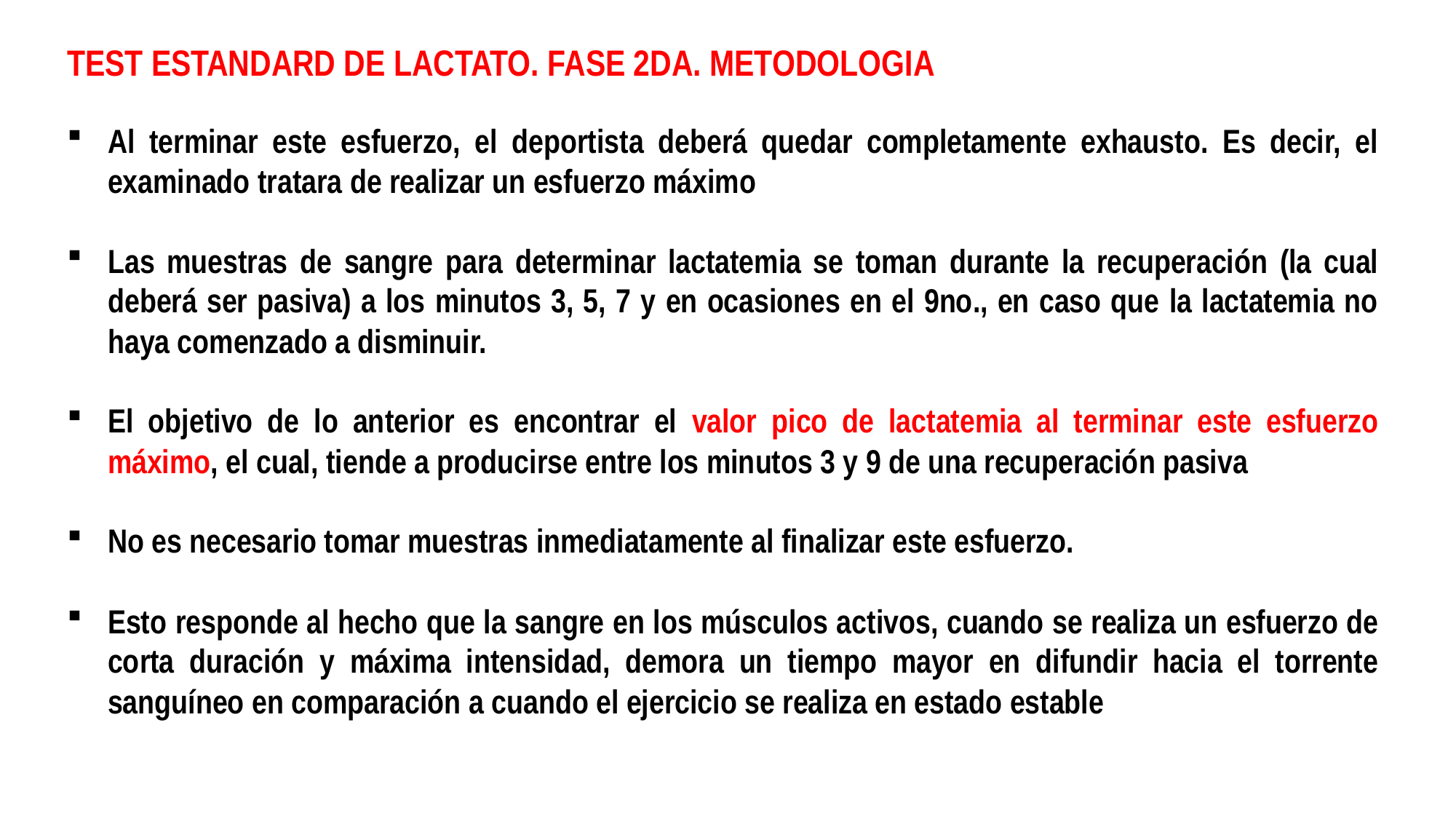

TEST ESTANDARD DE LACTATO. FASE 2DA. METODOLOGIA

Al terminar este esfuerzo, el deportista deberá quedar completamente exhausto. Es decir, el examinado tratara de realizar un esfuerzo máximo

Las muestras de sangre para determinar lactatemia se toman durante la recuperación (la cual deberá ser pasiva) a los minutos 3, 5, 7 y en ocasiones en el 9no., en caso que la lactatemia no haya comenzado a disminuir.

El objetivo de lo anterior es encontrar el valor pico de lactatemia al terminar este esfuerzo máximo, el cual, tiende a producirse entre los minutos 3 y 9 de una recuperación pasiva

No es necesario tomar muestras inmediatamente al finalizar este esfuerzo.

Esto responde al hecho que la sangre en los músculos activos, cuando se realiza un esfuerzo de corta duración y máxima intensidad, demora un tiempo mayor en difundir hacia el torrente sanguíneo en comparación a cuando el ejercicio se realiza en estado estable